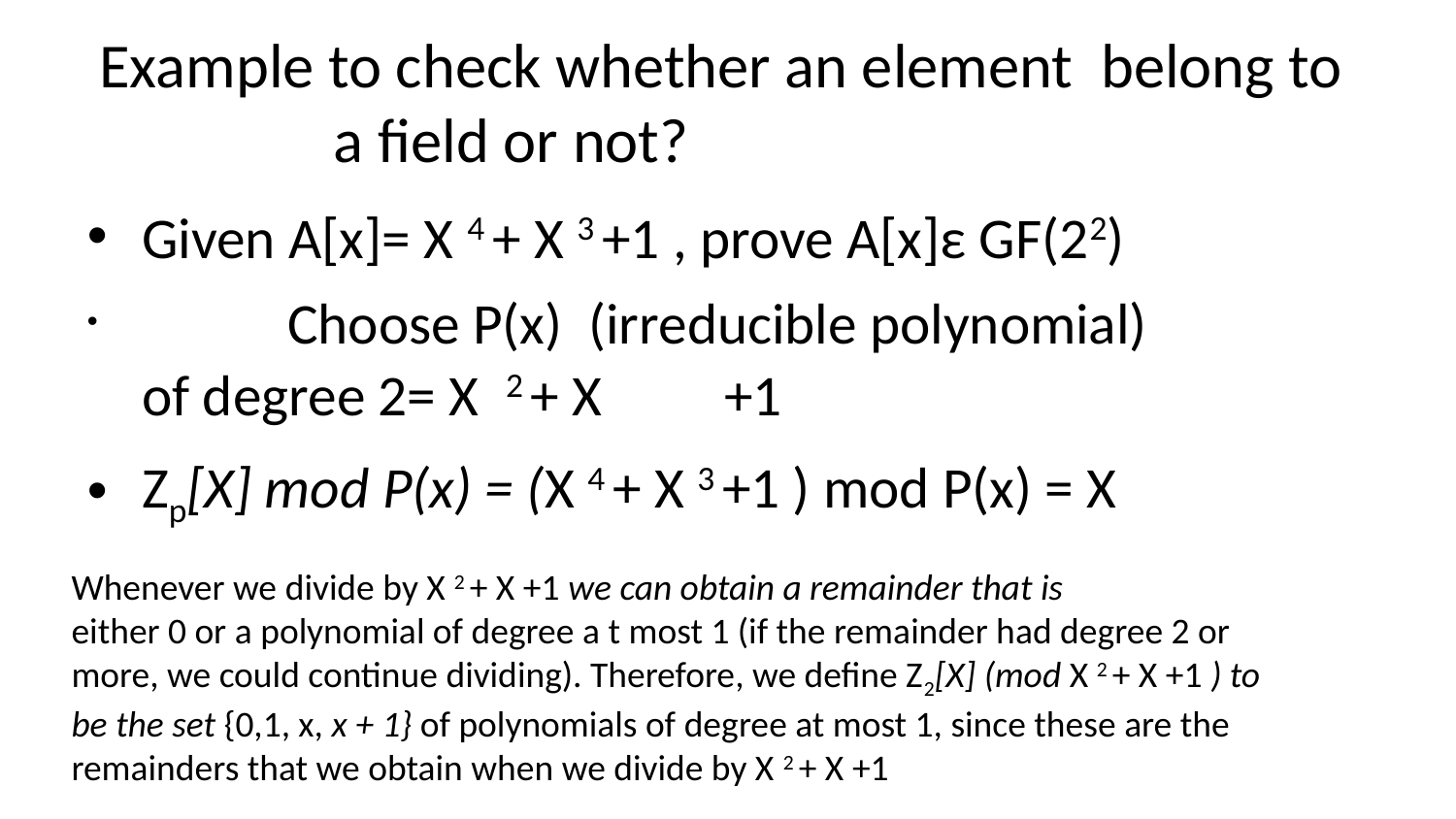

# Example to check whether an element  belong to a field or not?
Given A[x]= X 4 + X 3 +1 , prove A[x]ε GF(22)
	Choose P(x)  (irreducible polynomial) of degree 2= X  2 + X	+1
Zp[X] mod P(x) = (X 4 + X 3 +1 ) mod P(x) = X
Whenever we divide by X 2 + X +1 we can obtain a remainder that is
either 0 or a polynomial of degree a t most 1 (if the remainder had degree 2 or  more, we could continue dividing). Therefore, we define Z2[X] (mod X 2 + X +1 ) to  be the set {0,1, x, x + 1} of polynomials of degree at most 1, since these are the  remainders that we obtain when we divide by X 2 + X +1